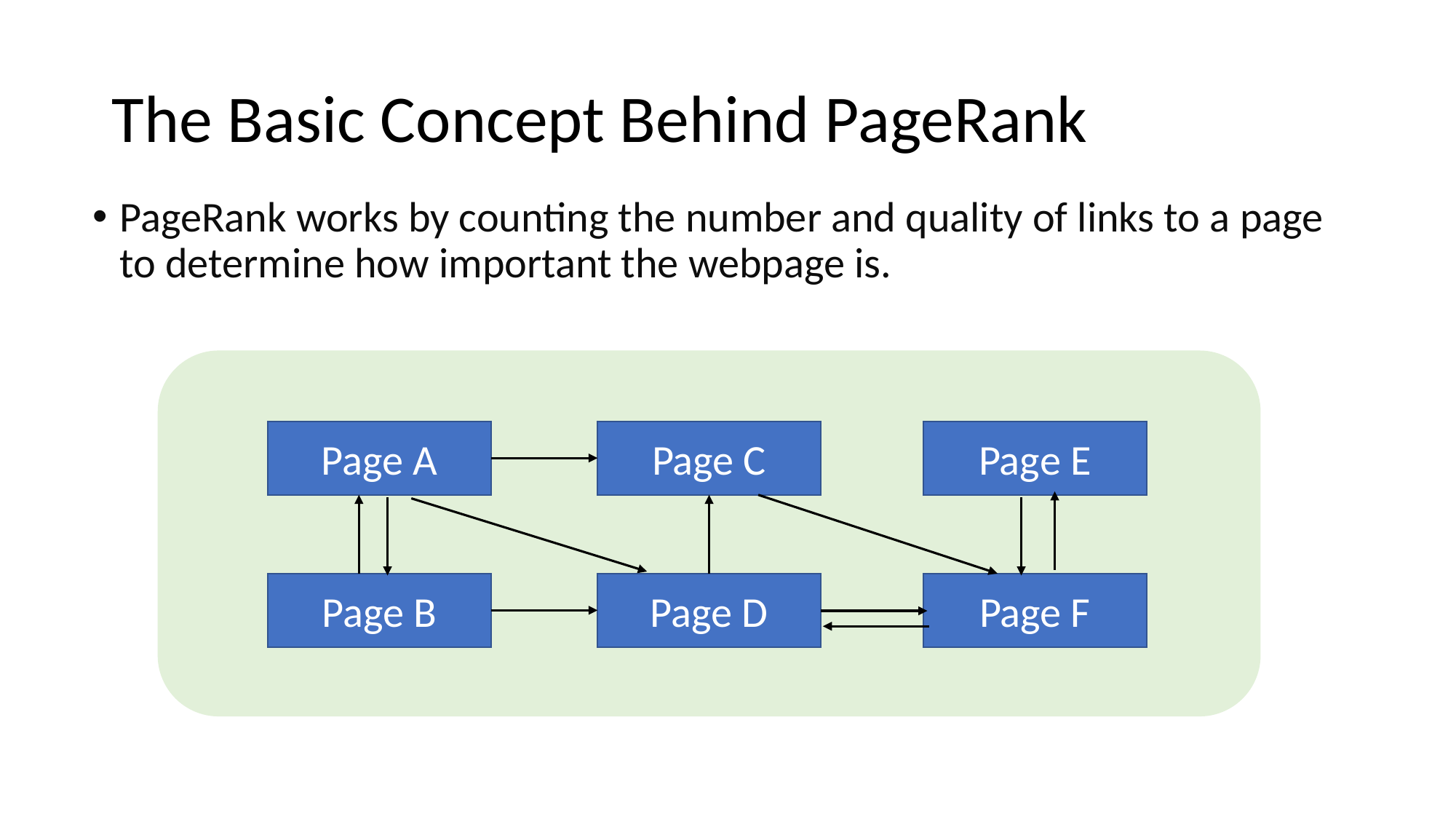

# The Basic Concept Behind PageRank
PageRank works by counting the number and quality of links to a page to determine how important the webpage is.

Page A
Page C
Page E
Page B
Page D
Page F